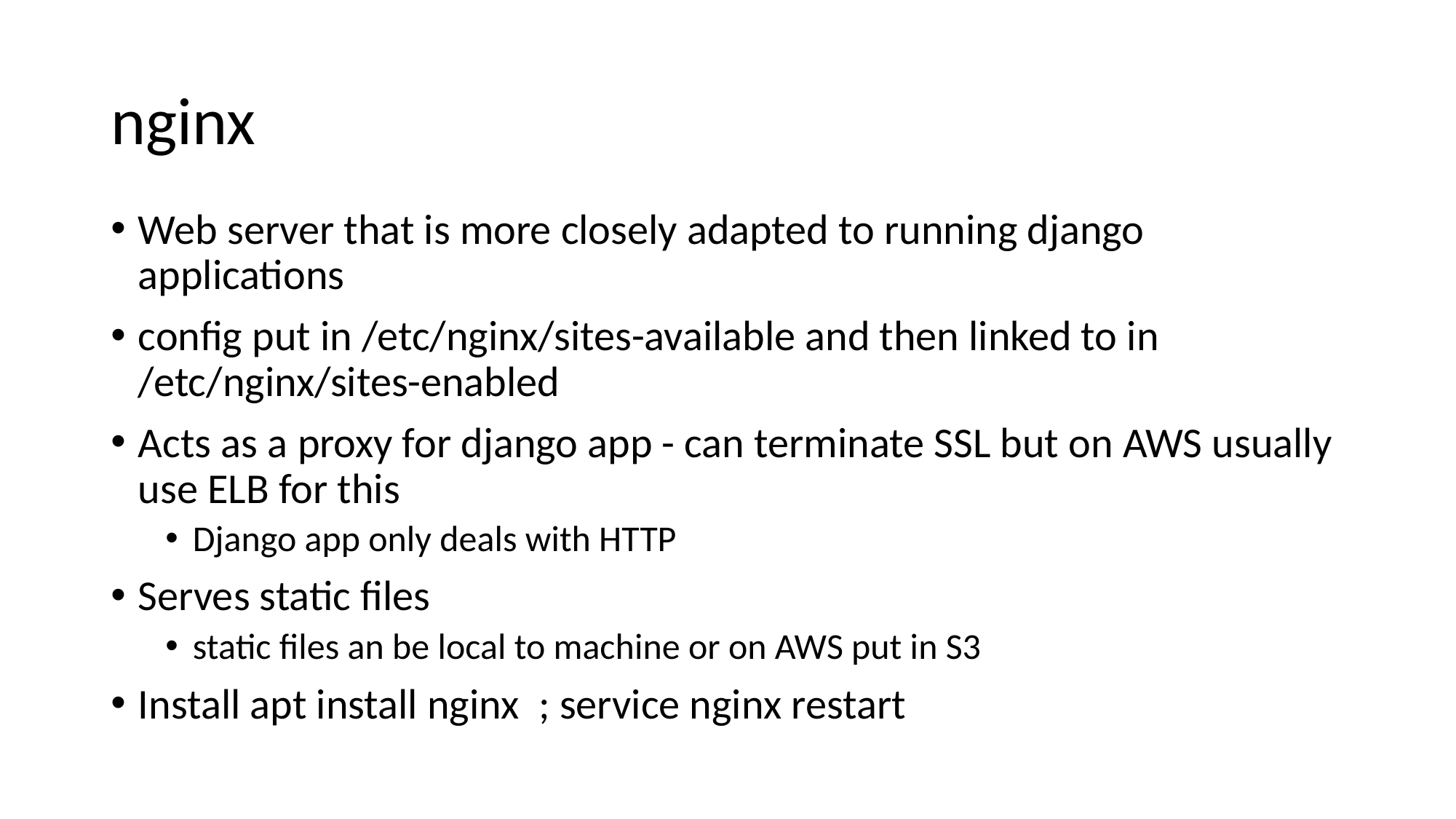

# nginx
Web server that is more closely adapted to running django applications
config put in /etc/nginx/sites-available and then linked to in /etc/nginx/sites-enabled
Acts as a proxy for django app - can terminate SSL but on AWS usually use ELB for this
Django app only deals with HTTP
Serves static files
static files an be local to machine or on AWS put in S3
Install apt install nginx  ; service nginx restart